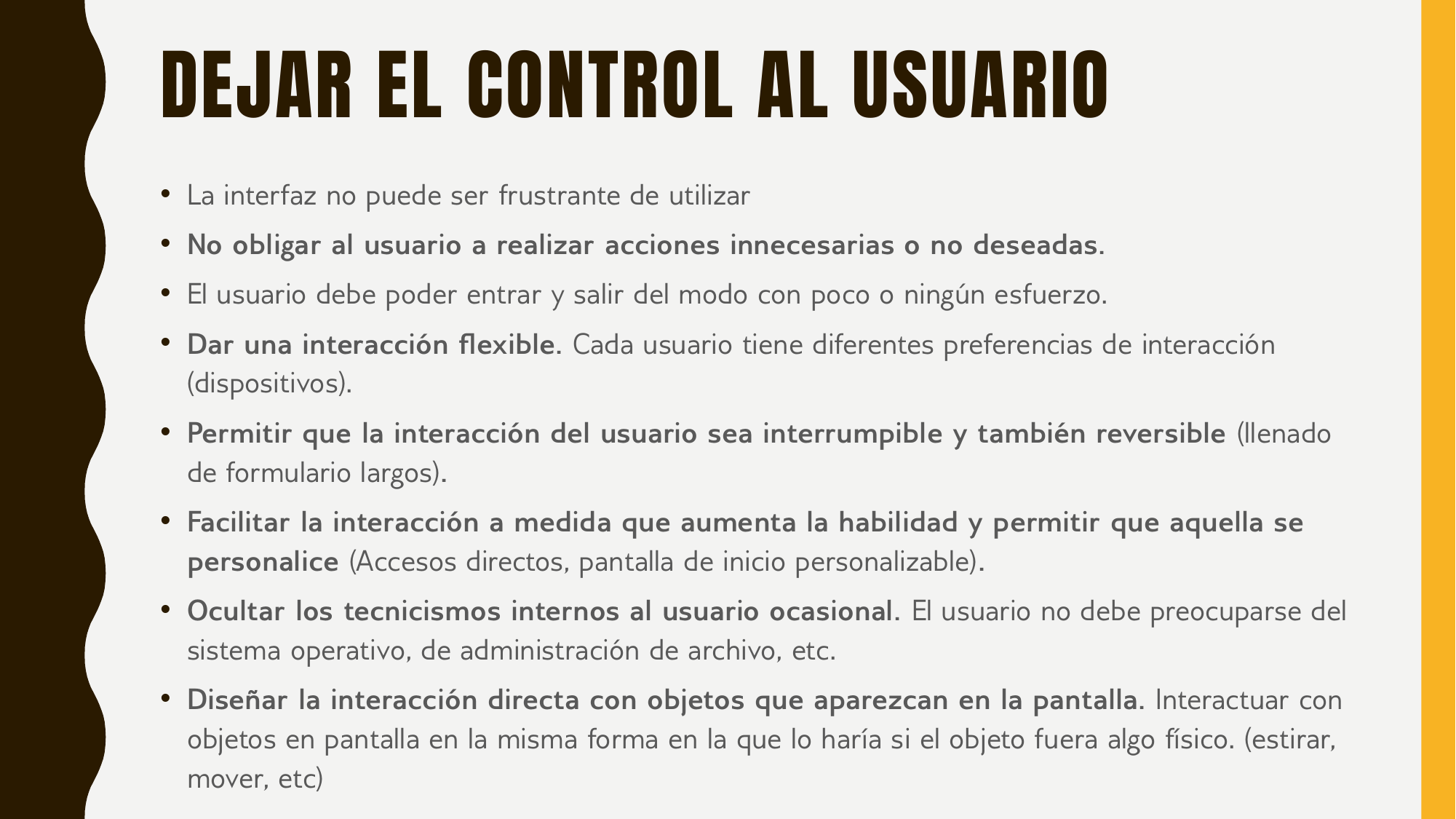

# Dejar el control al usuario
La interfaz no puede ser frustrante de utilizar
No obligar al usuario a realizar acciones innecesarias o no deseadas.
El usuario debe poder entrar y salir del modo con poco o ningún esfuerzo.
Dar una interacción flexible. Cada usuario tiene diferentes preferencias de interacción (dispositivos).
Permitir que la interacción del usuario sea interrumpible y también reversible (llenado de formulario largos).
Facilitar la interacción a medida que aumenta la habilidad y permitir que aquella se personalice (Accesos directos, pantalla de inicio personalizable).
Ocultar los tecnicismos internos al usuario ocasional. El usuario no debe preocuparse del sistema operativo, de administración de archivo, etc.
Diseñar la interacción directa con objetos que aparezcan en la pantalla. Interactuar con objetos en pantalla en la misma forma en la que lo haría si el objeto fuera algo físico. (estirar, mover, etc)